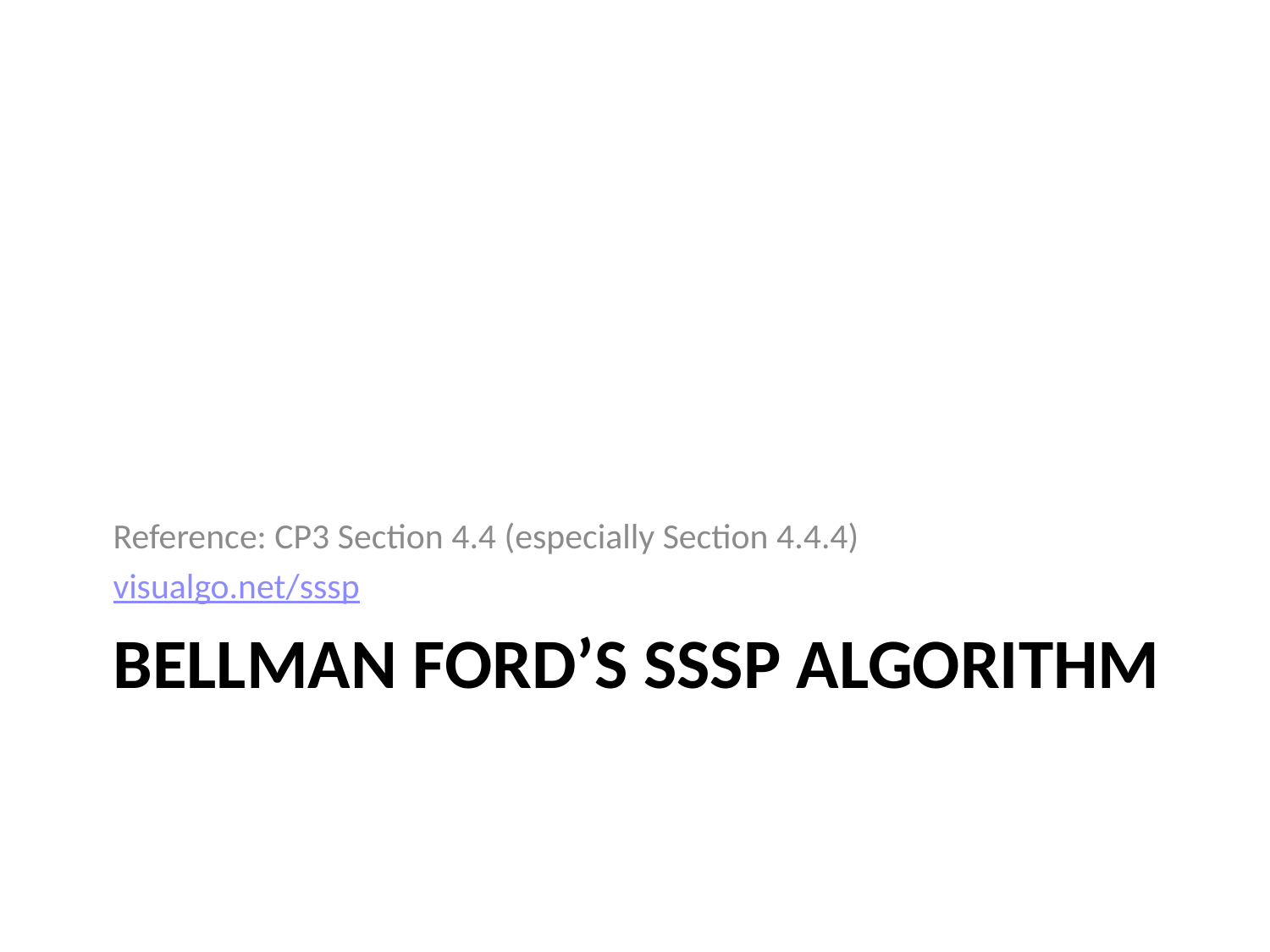

Reference: CP3 Section 4.4 (especially Section 4.4.4)
visualgo.net/sssp
# Bellman Ford’s SSSP Algorithm